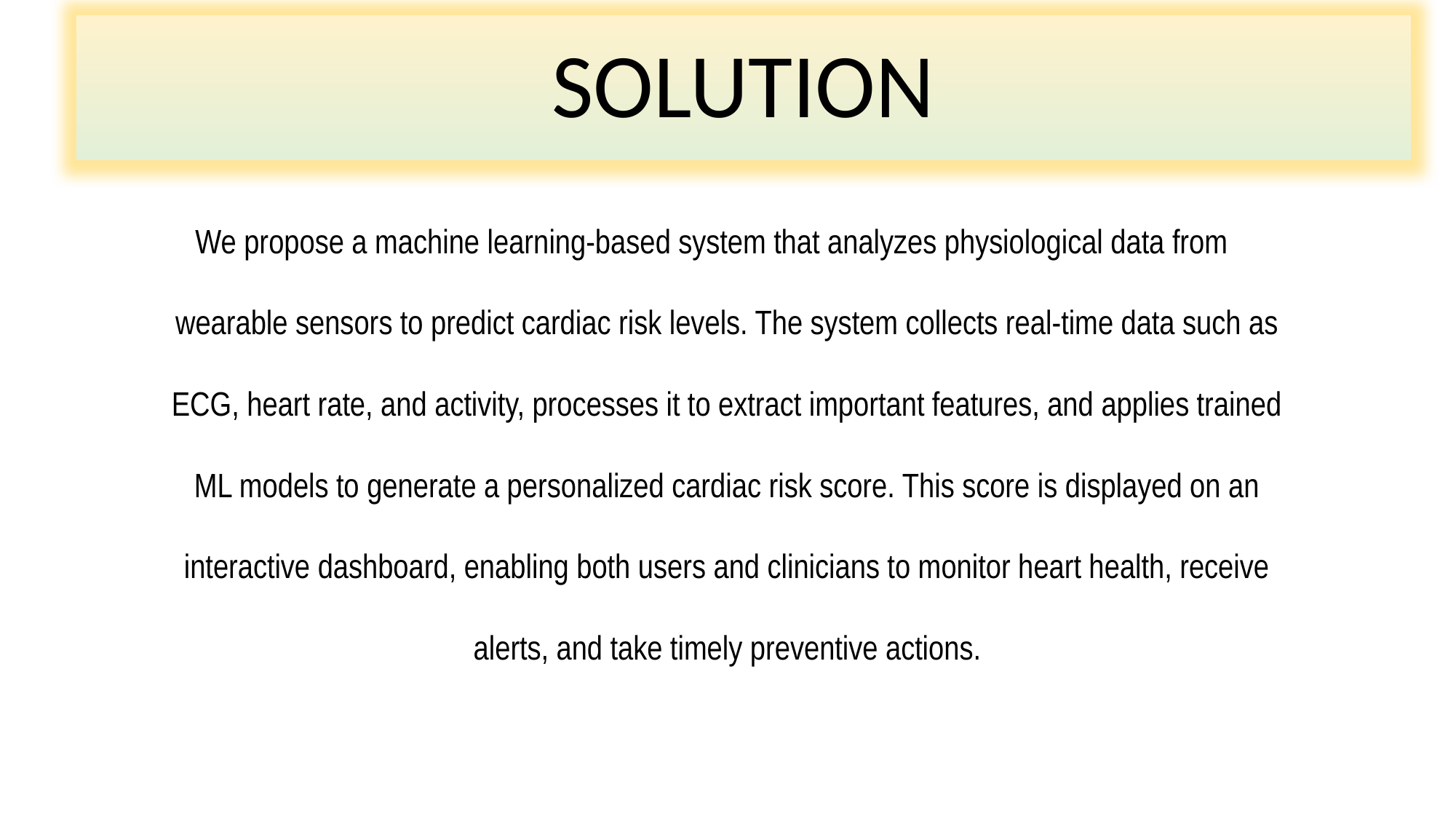

SOLUTION
We propose a machine learning-based system that analyzes physiological data from     wearable sensors to predict cardiac risk levels. The system collects real-time data such as ECG, heart rate, and activity, processes it to extract important features, and applies trained ML models to generate a personalized cardiac risk score. This score is displayed on an interactive dashboard, enabling both users and clinicians to monitor heart health, receive alerts, and take timely preventive actions.